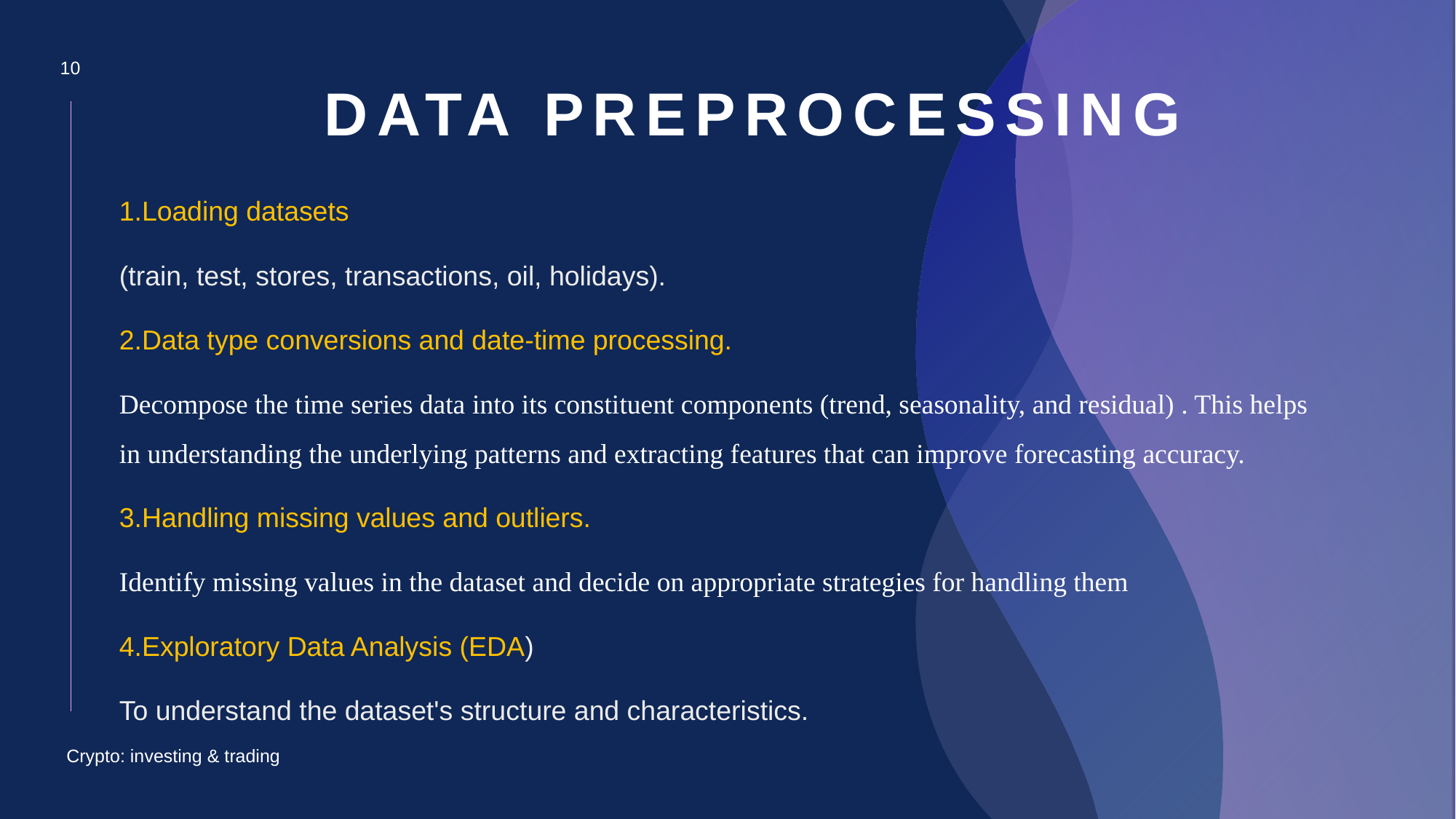

# DATA PREPROCESSING
10
1.Loading datasets
(train, test, stores, transactions, oil, holidays).
2.Data type conversions and date-time processing.
Decompose the time series data into its constituent components (trend, seasonality, and residual) . This helps in understanding the underlying patterns and extracting features that can improve forecasting accuracy.
3.Handling missing values and outliers.
Identify missing values in the dataset and decide on appropriate strategies for handling them
4.Exploratory Data Analysis (EDA)
To understand the dataset's structure and characteristics.
Crypto: investing & trading